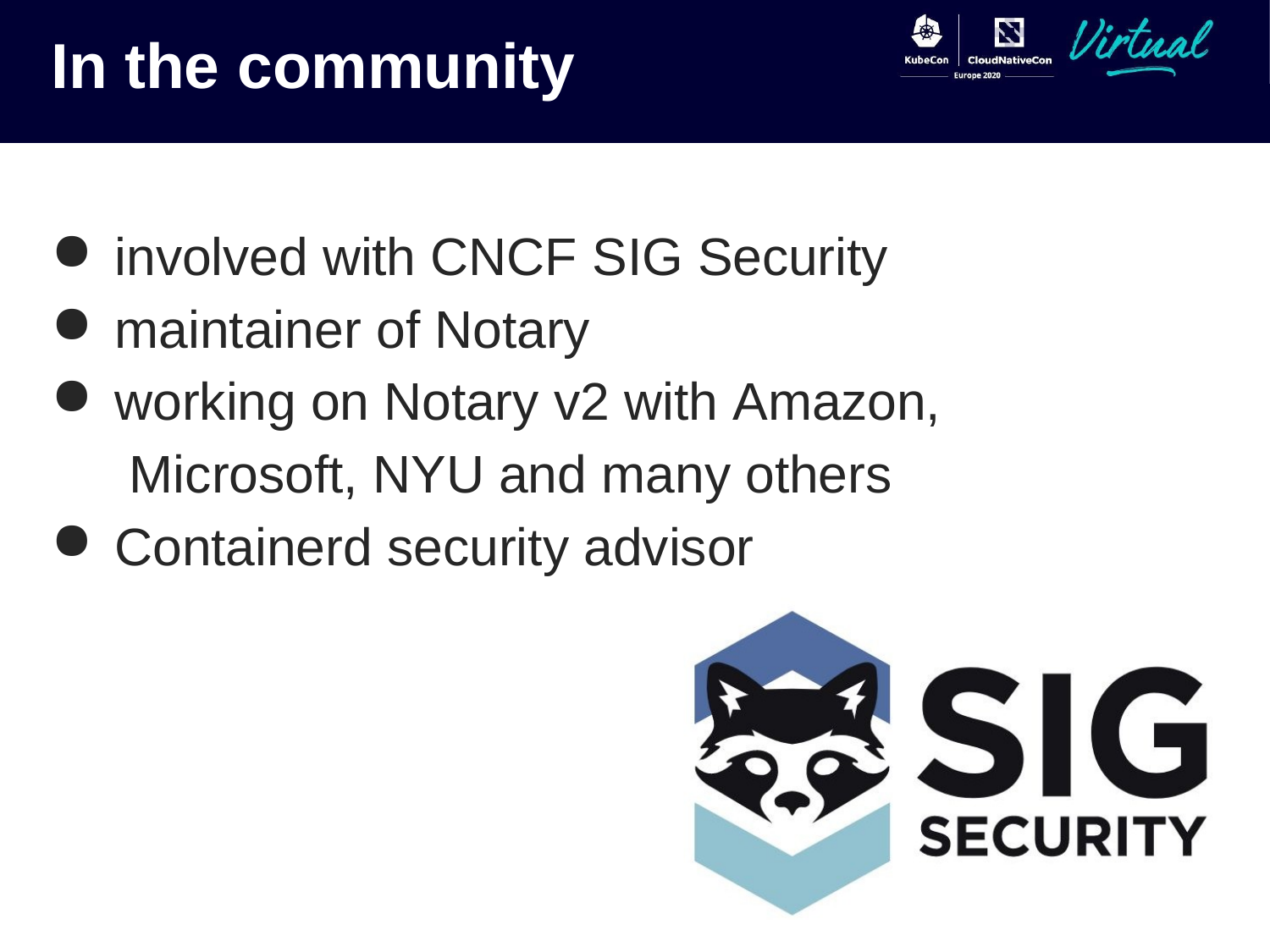

# In the community
involved with CNCF SIG Security
maintainer of Notary
working on Notary v2 with Amazon,  Microsoft, NYU and many others
Containerd security advisor